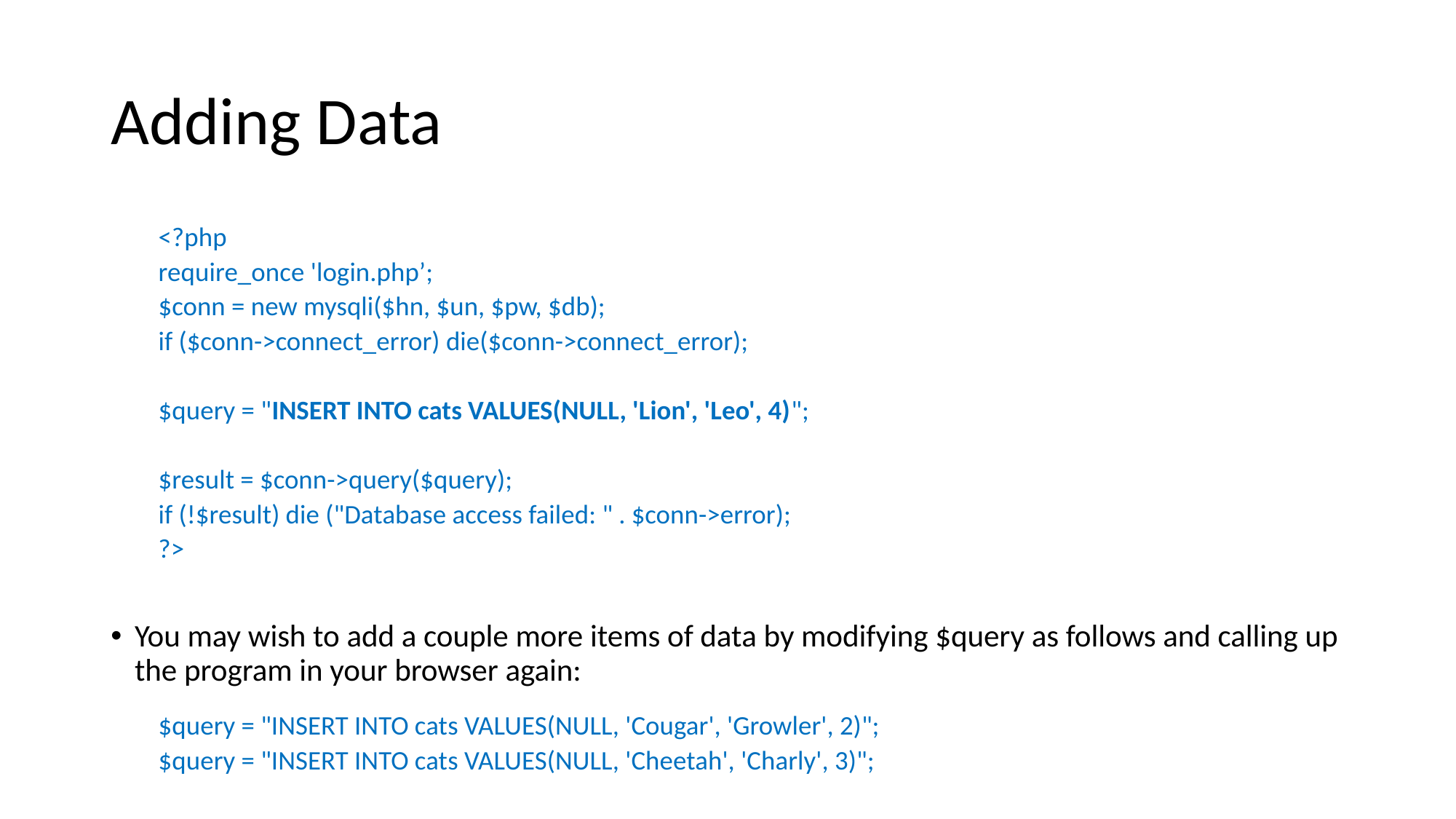

# Adding Data
<?php
	require_once 'login.php’;
	$conn = new mysqli($hn, $un, $pw, $db);
	if ($conn->connect_error) die($conn->connect_error);

	$query = "INSERT INTO cats VALUES(NULL, 'Lion', 'Leo', 4)";

	$result = $conn->query($query);
	if (!$result) die ("Database access failed: " . $conn->error);
?>

You may wish to add a couple more items of data by modifying $query as follows and calling up the program in your browser again:

$query = "INSERT INTO cats VALUES(NULL, 'Cougar', 'Growler', 2)";
$query = "INSERT INTO cats VALUES(NULL, 'Cheetah', 'Charly', 3)";